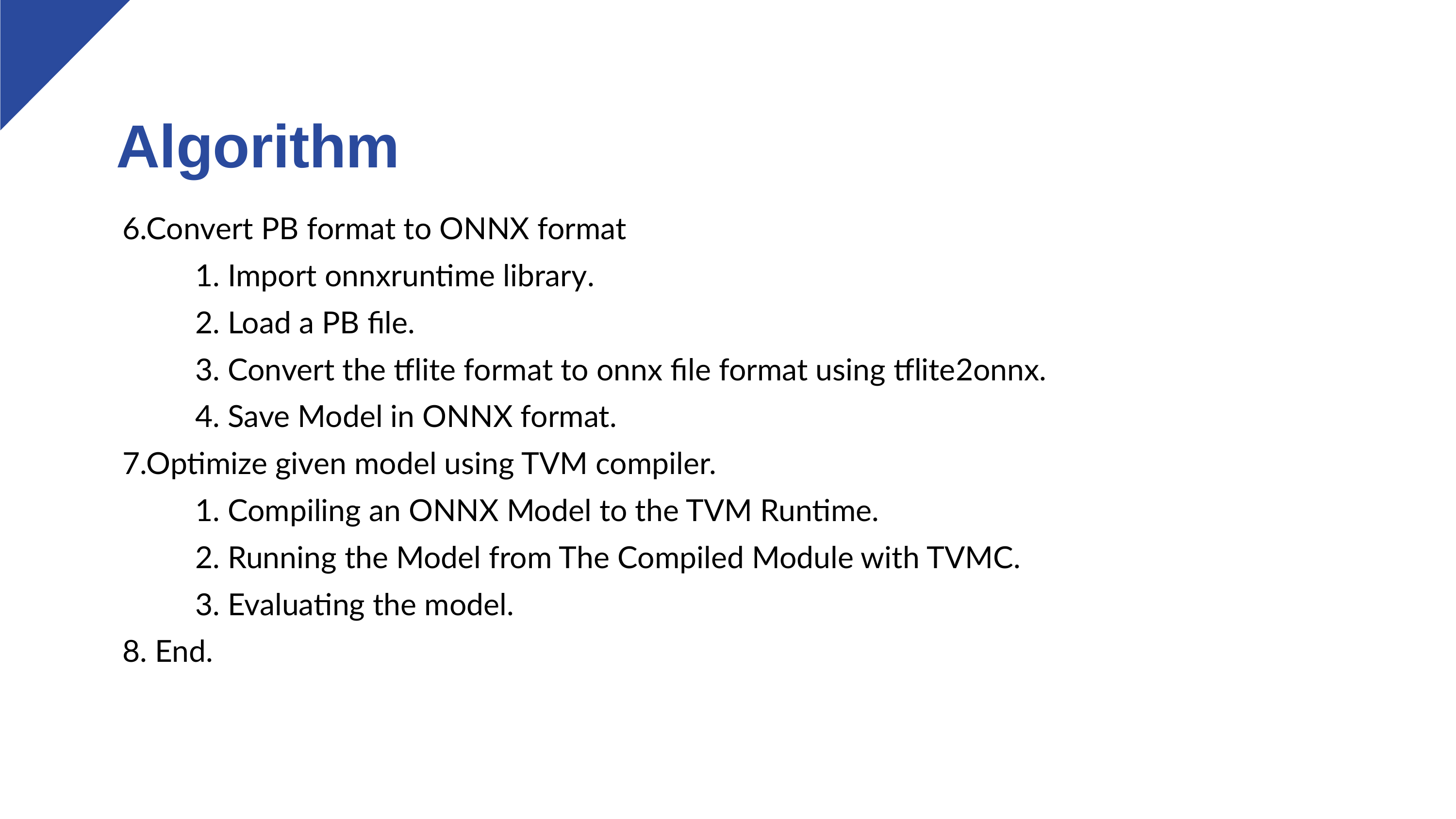

# Algorithm
6.Convert PB format to ONNX format
	1. Import onnxruntime library.
	2. Load a PB file.
	3. Convert the tflite format to onnx file format using tflite2onnx.
	4. Save Model in ONNX format.
7.Optimize given model using TVM compiler.
	1. Compiling an ONNX Model to the TVM Runtime.
	2. Running the Model from The Compiled Module with TVMC.
	3. Evaluating the model.
8. End.